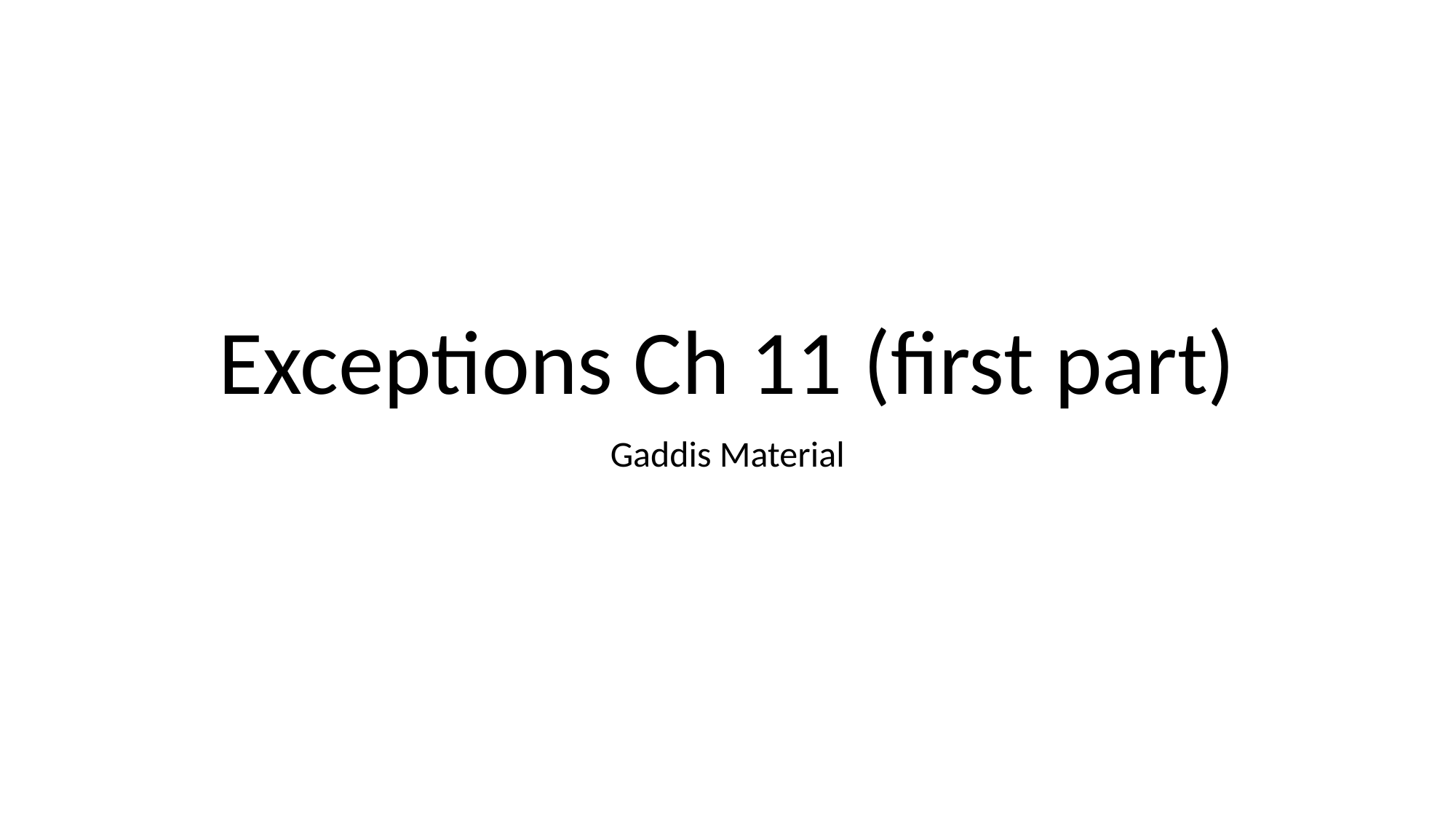

# Exceptions Ch 11 (first part)
Gaddis Material